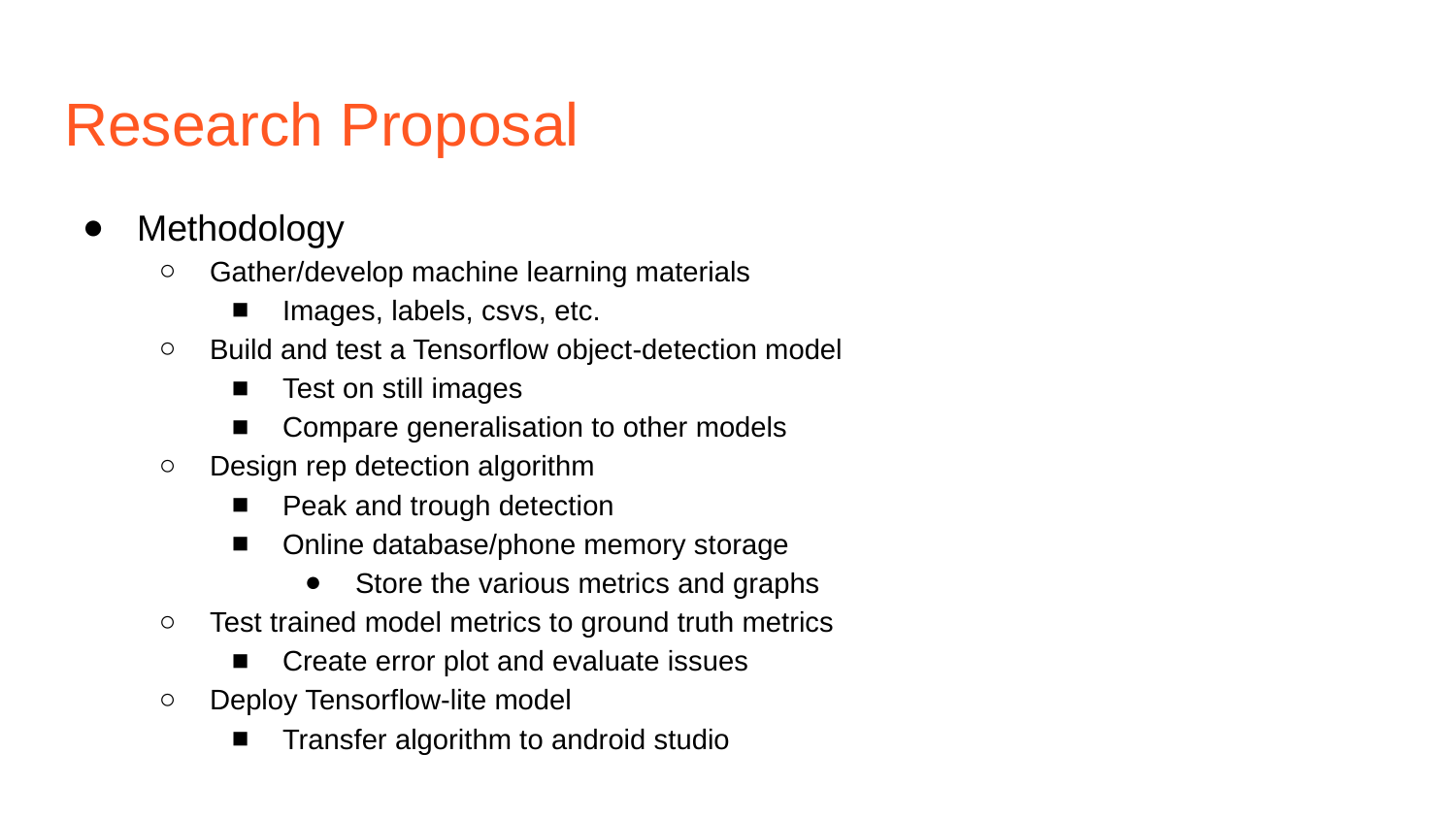

# Research Proposal
Methodology
Gather/develop machine learning materials
Images, labels, csvs, etc.
Build and test a Tensorflow object-detection model
Test on still images
Compare generalisation to other models
Design rep detection algorithm
Peak and trough detection
Online database/phone memory storage
Store the various metrics and graphs
Test trained model metrics to ground truth metrics
Create error plot and evaluate issues
Deploy Tensorflow-lite model
Transfer algorithm to android studio